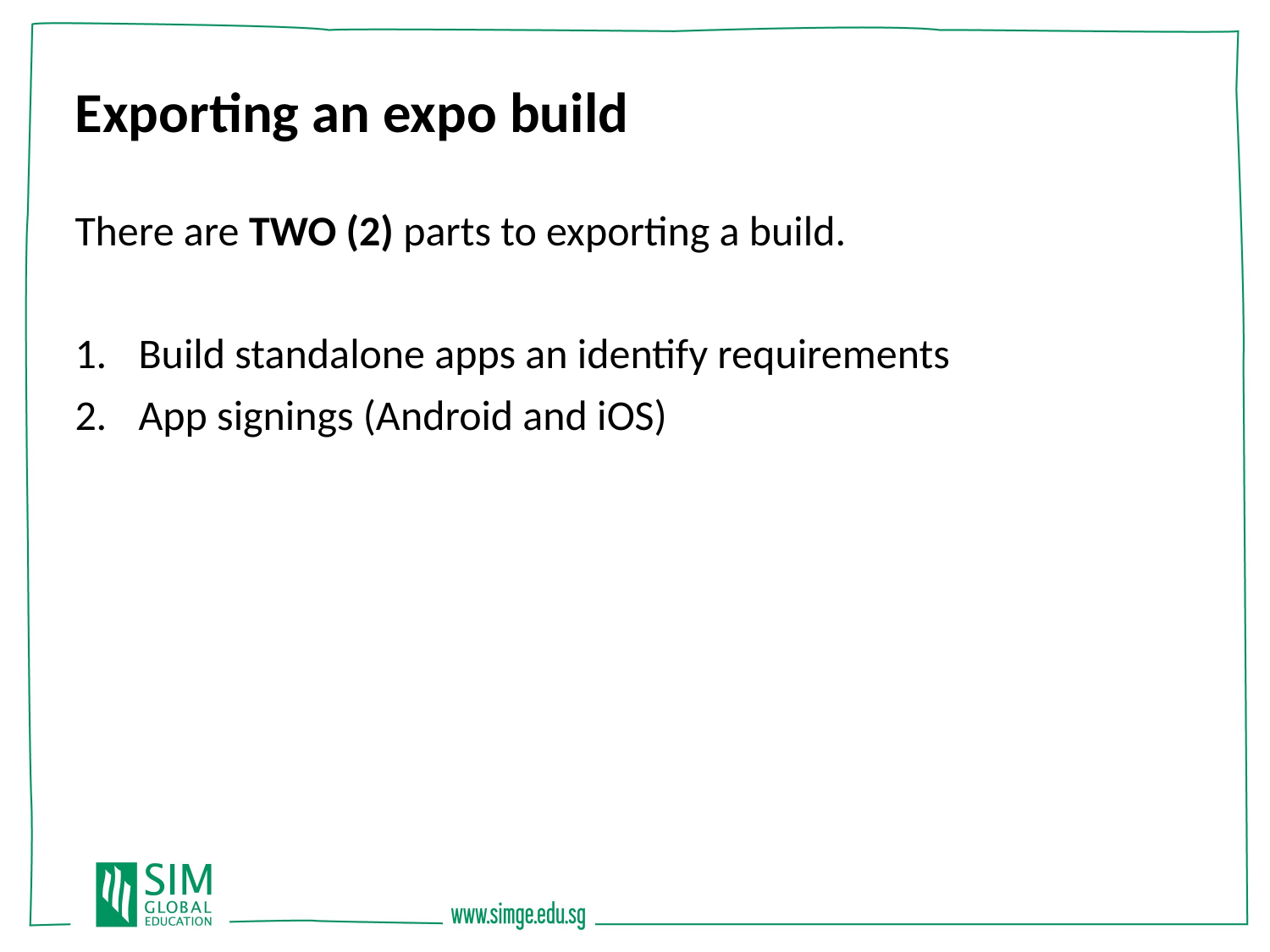

Exporting an expo build
There are TWO (2) parts to exporting a build.

Build standalone apps an identify requirements
App signings (Android and iOS)